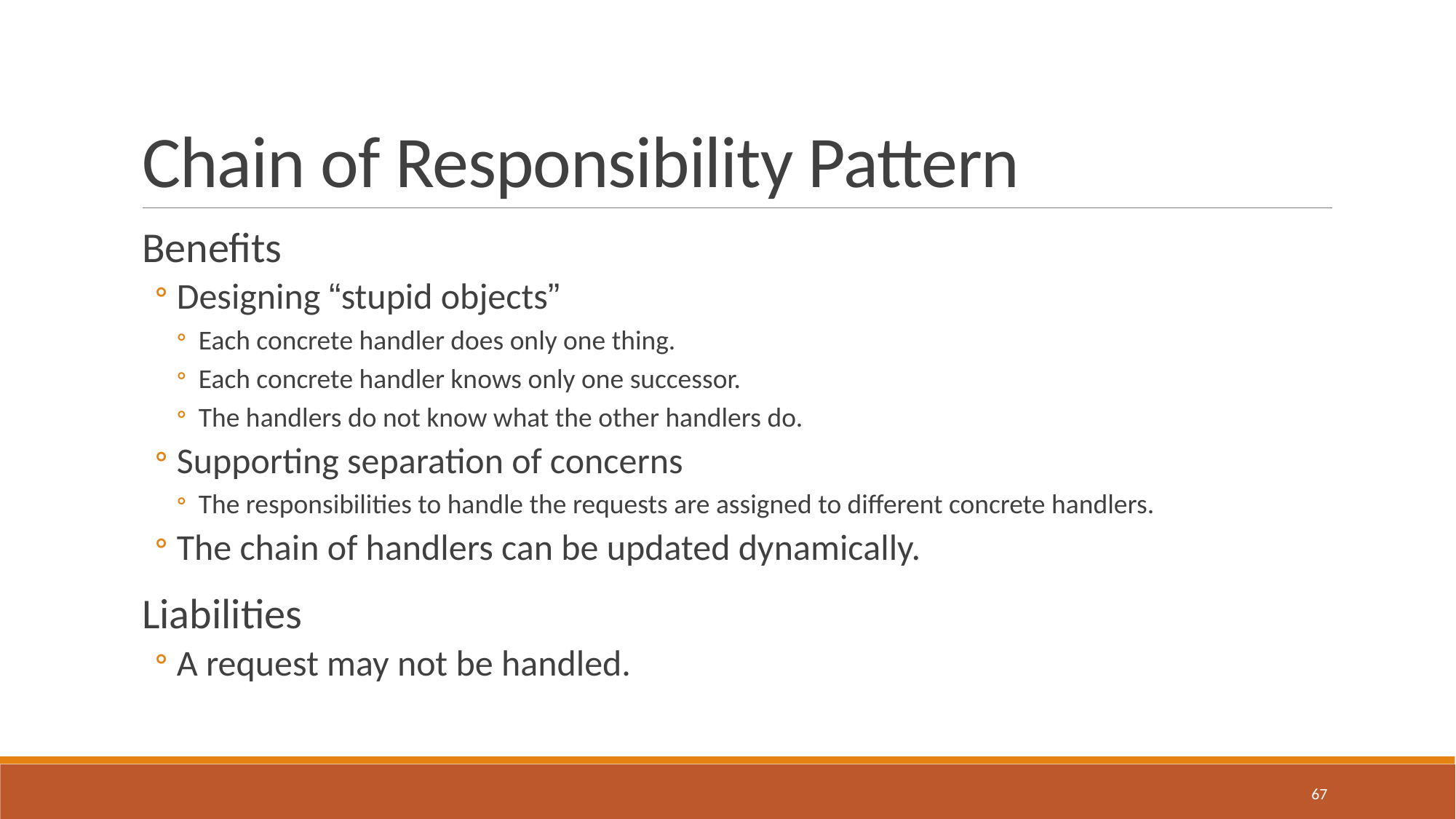

# Chain of Responsibility Pattern
Benefits
Designing “stupid objects”
Each concrete handler does only one thing.
Each concrete handler knows only one successor.
The handlers do not know what the other handlers do.
Supporting separation of concerns
The responsibilities to handle the requests are assigned to different concrete handlers.
The chain of handlers can be updated dynamically.
Liabilities
A request may not be handled.
67